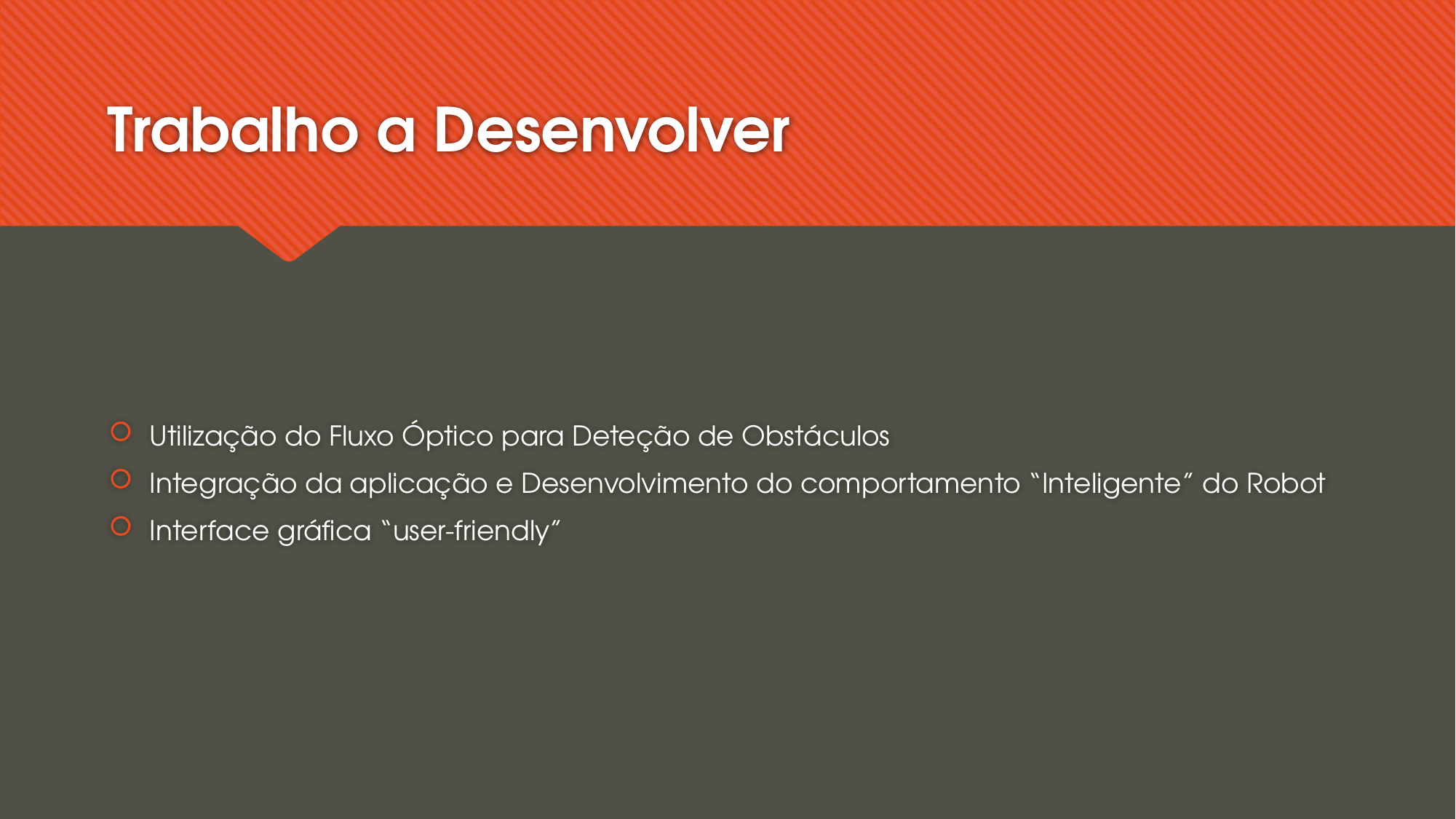

# Trabalho a Desenvolver
Utilização do Fluxo Óptico para Deteção de Obstáculos
Integração da aplicação e Desenvolvimento do comportamento “Inteligente” do Robot
Interface gráfica “user-friendly”